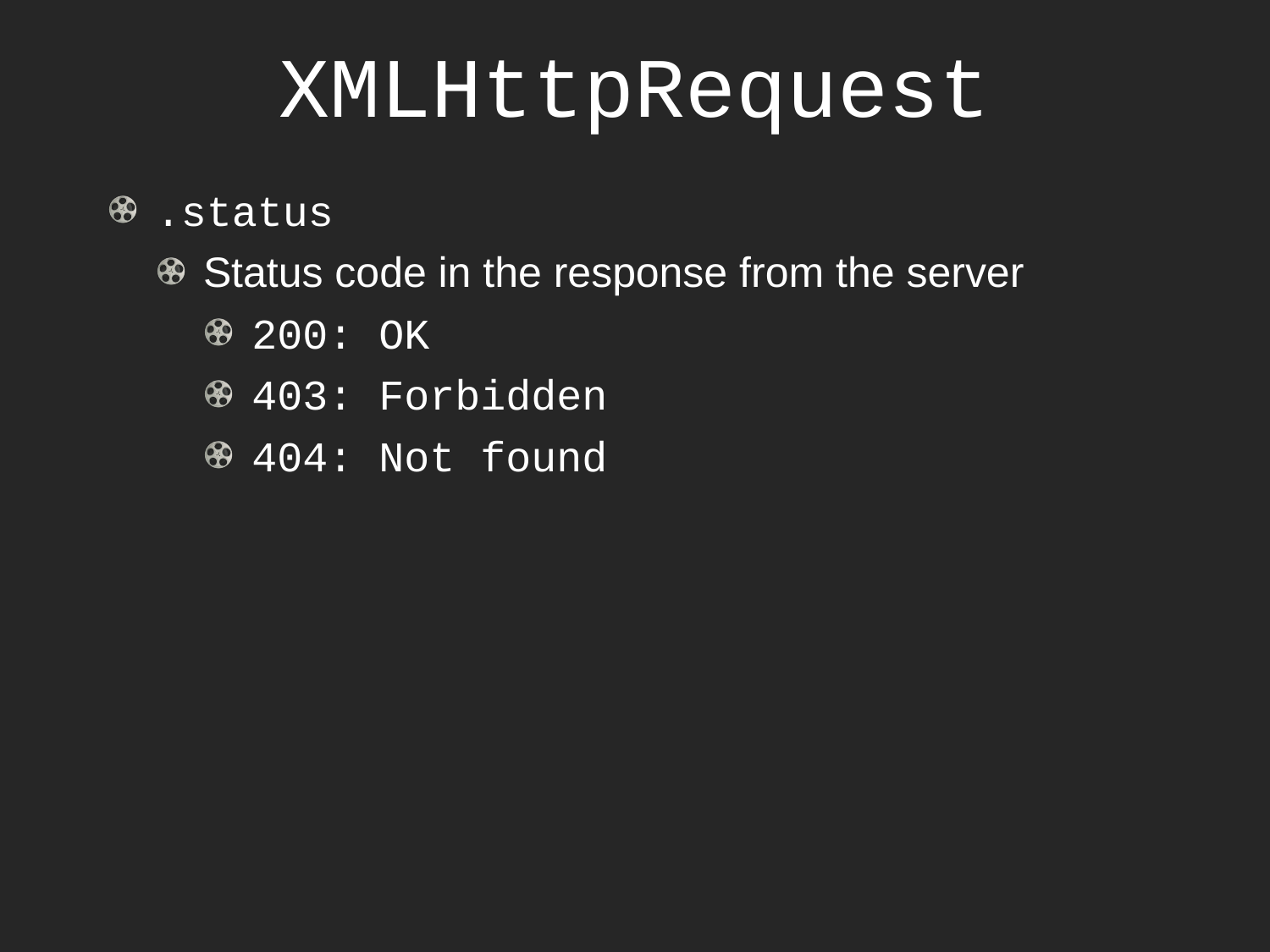

# XMLHttpRequest
.status
Status code in the response from the server
200: OK
403: Forbidden
404: Not found